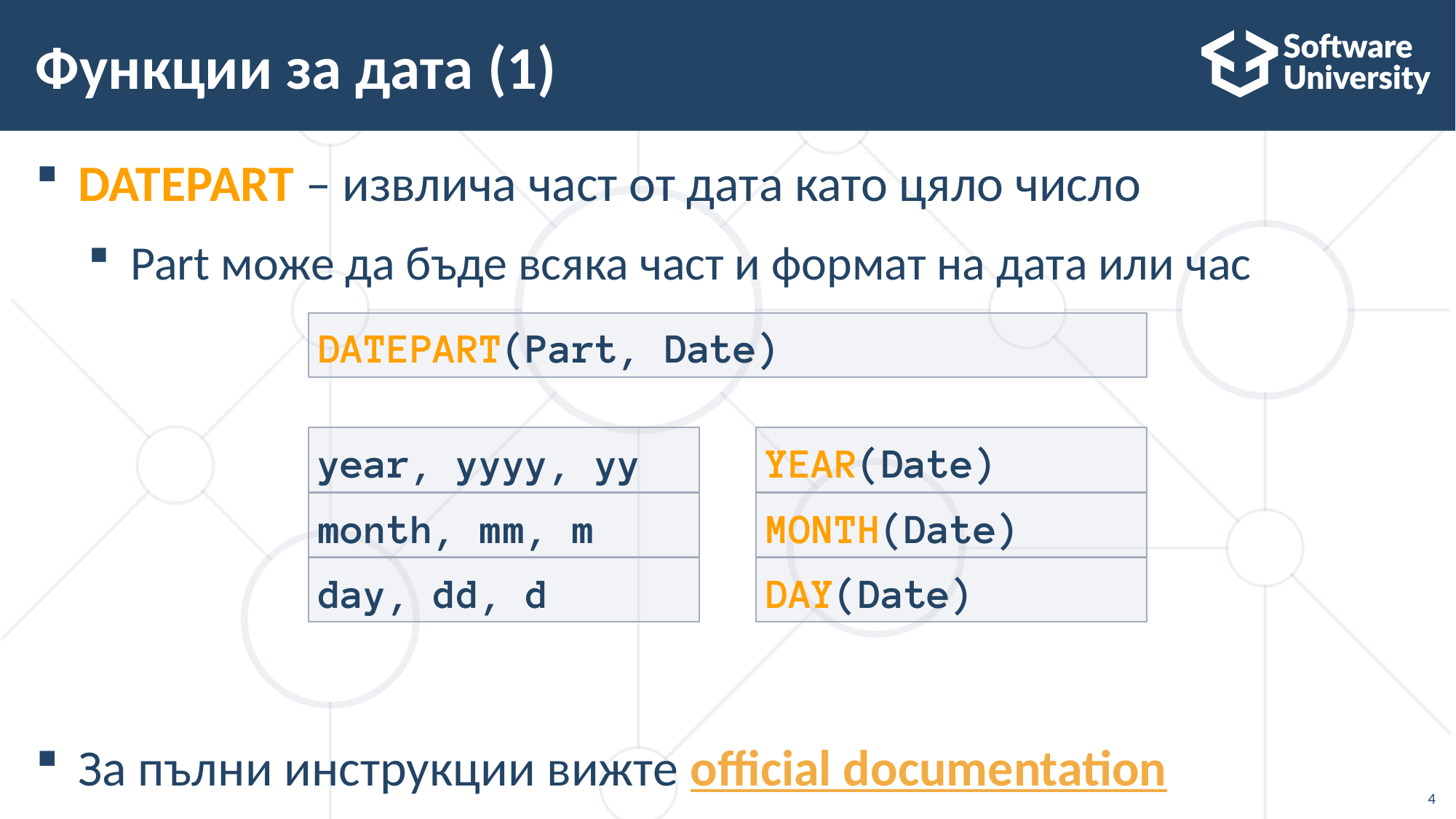

# Функции за дата (1)
DATEPART – извлича част от дата като цяло число
Part може да бъде всяка част и формат на дата или час
За пълни инструкции вижте official documentation
DATEPART(Part, Date)
year, yyyy, yy
month, mm, m
day, dd, d
YEAR(Date)
MONTH(Date)
DAY(Date)
4